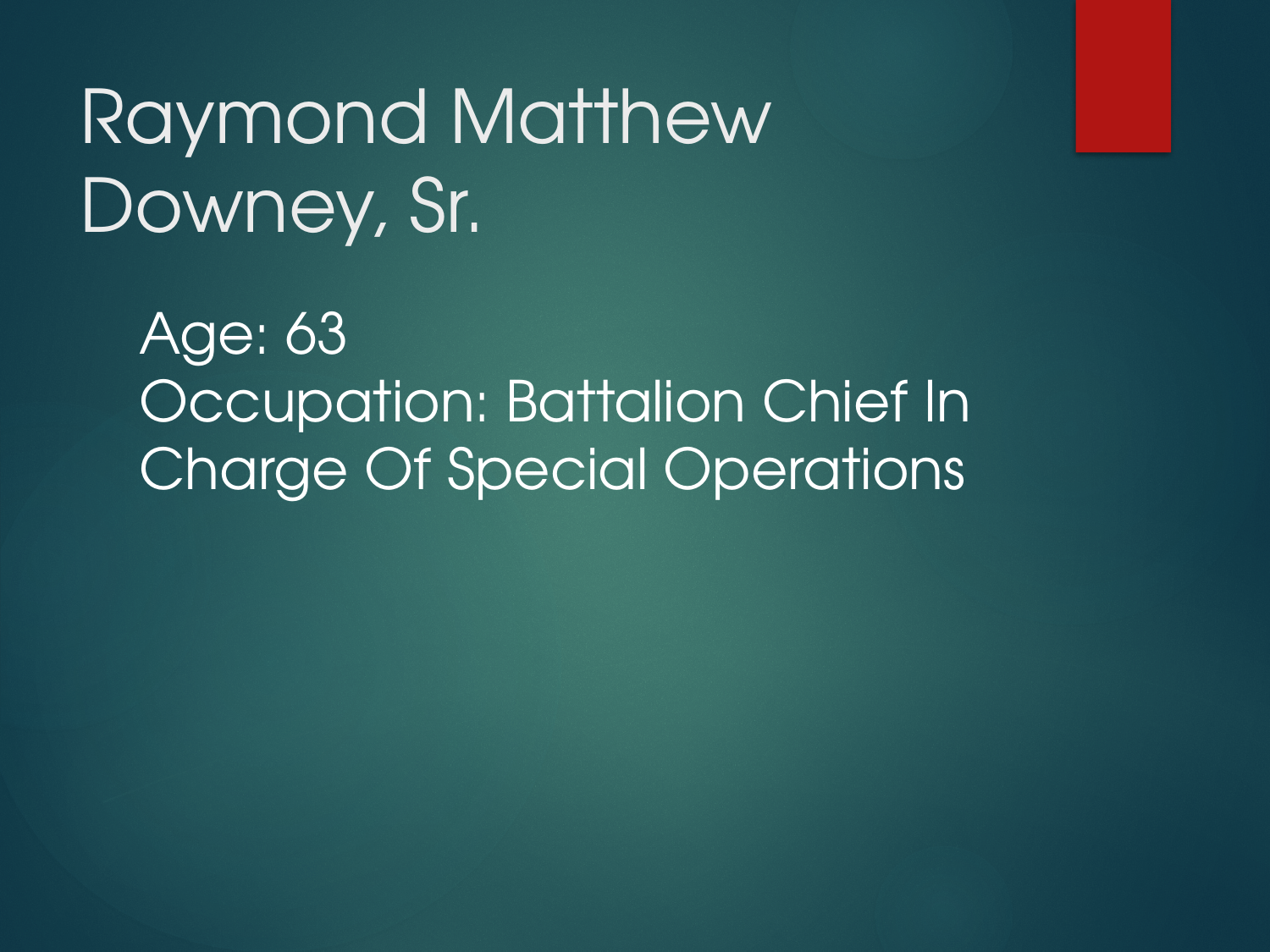

# Raymond Matthew Downey, Sr.

Age: 63
Occupation: Battalion Chief In Charge Of Special Operations